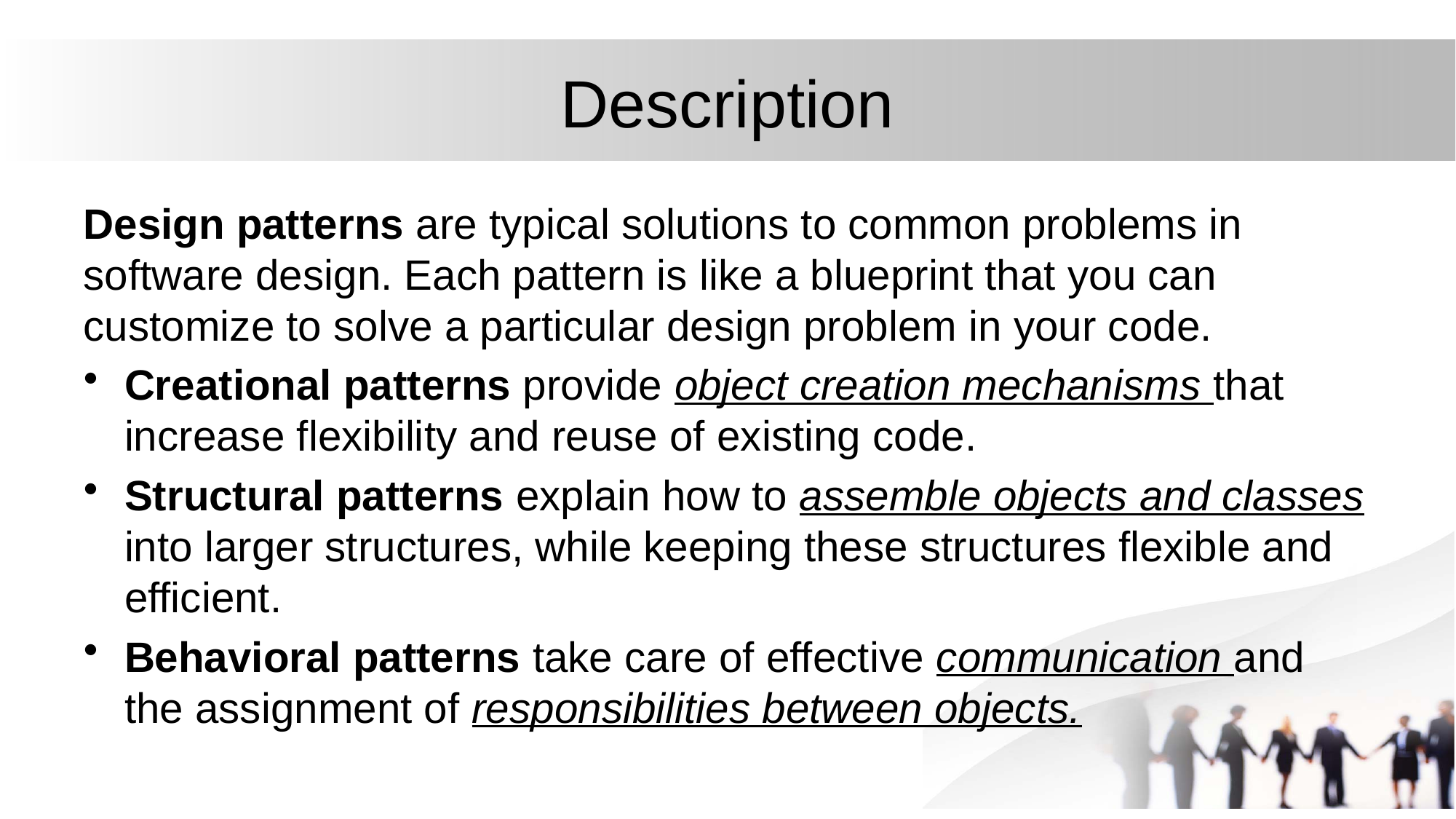

# Description
Design patterns are typical solutions to common problems in software design. Each pattern is like a blueprint that you can customize to solve a particular design problem in your code.
Creational patterns provide object creation mechanisms that increase flexibility and reuse of existing code.
Structural patterns explain how to assemble objects and classes into larger structures, while keeping these structures flexible and efficient.
Behavioral patterns take care of effective communication and the assignment of responsibilities between objects.